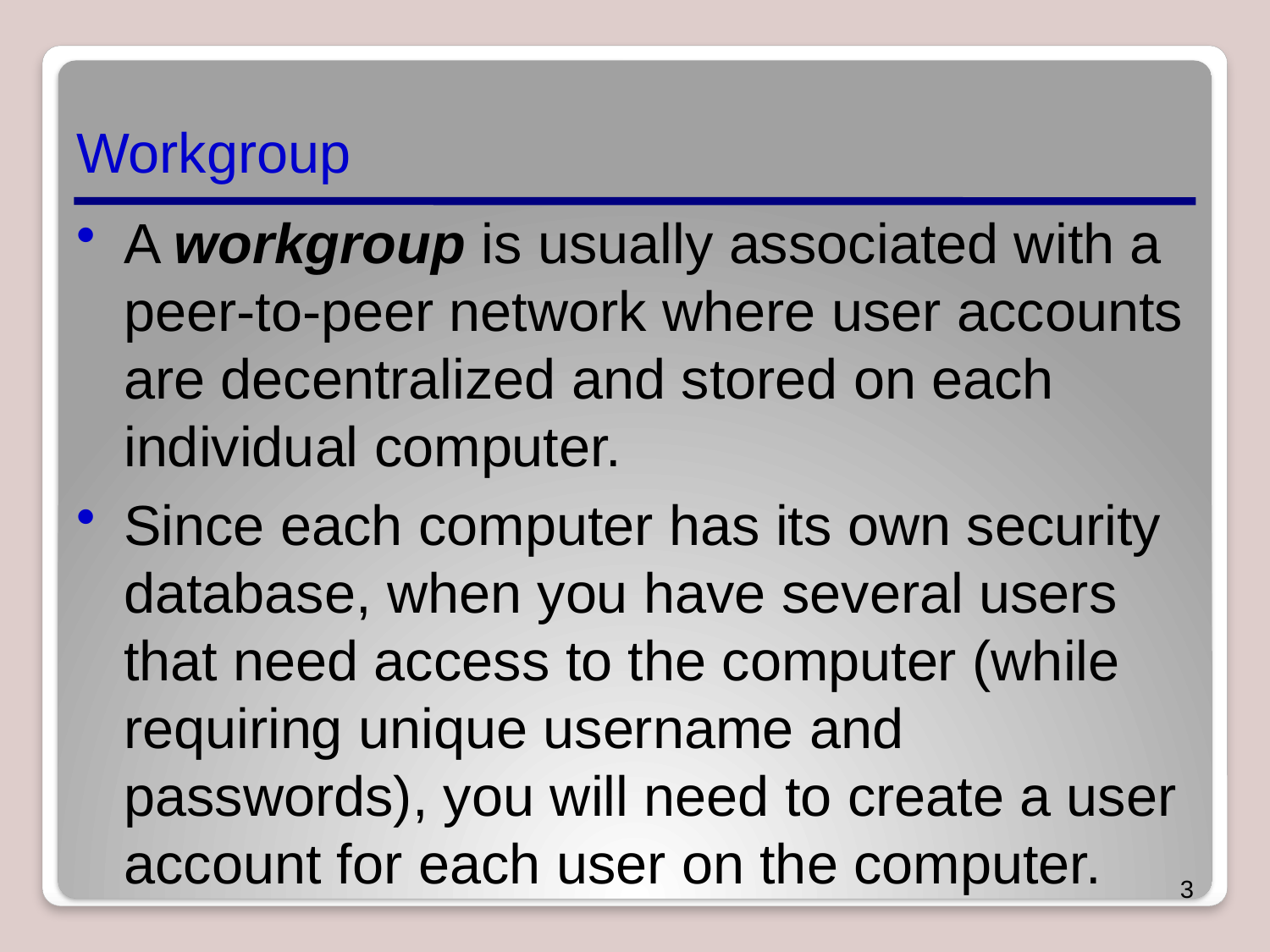

# Workgroup
A workgroup is usually associated with a peer-to-peer network where user accounts are decentralized and stored on each individual computer.
Since each computer has its own security database, when you have several users that need access to the computer (while requiring unique username and passwords), you will need to create a user account for each user on the computer.

3